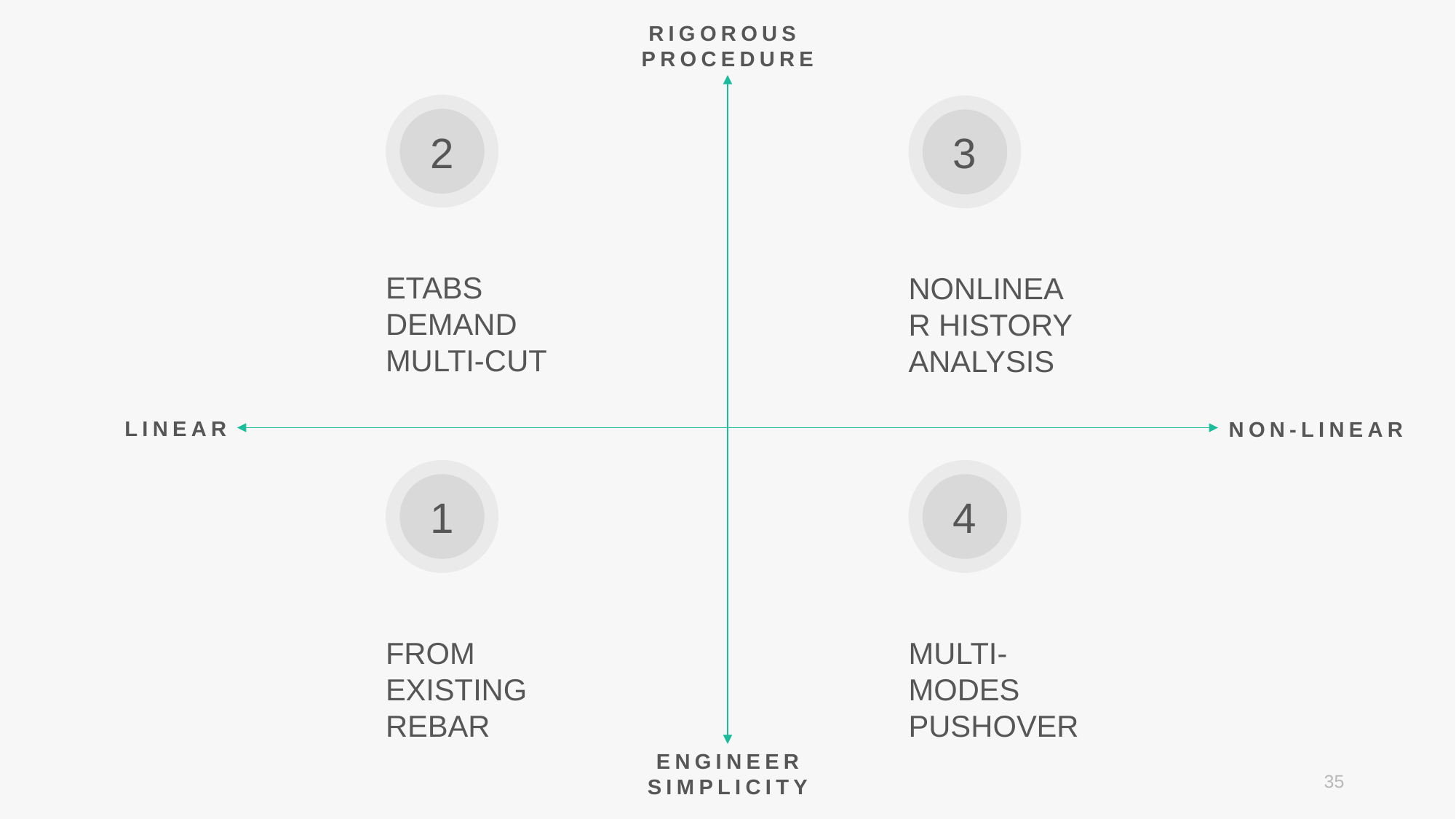

RIGOROUS
PROCEDURE
2

3

ETABS DEMAND
MULTI-CUT
NONLINEAR HISTORY ANALYSIS
LINEAR
NON-LINEAR
1

4

FROM EXISTING REBAR
MULTI-MODES PUSHOVER
ENGINEER
SIMPLICITY
35